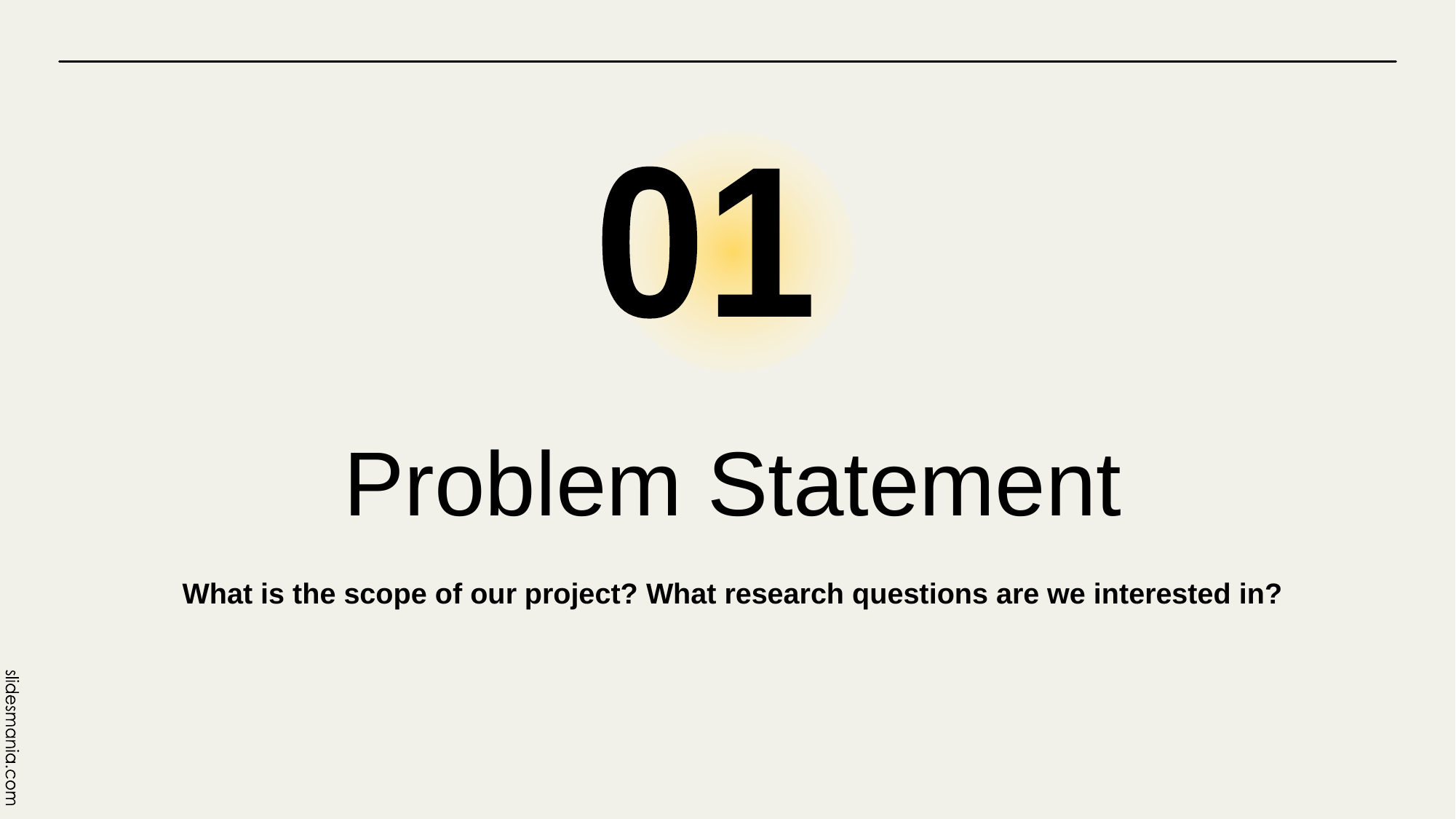

01
# Problem Statement
What is the scope of our project? What research questions are we interested in?